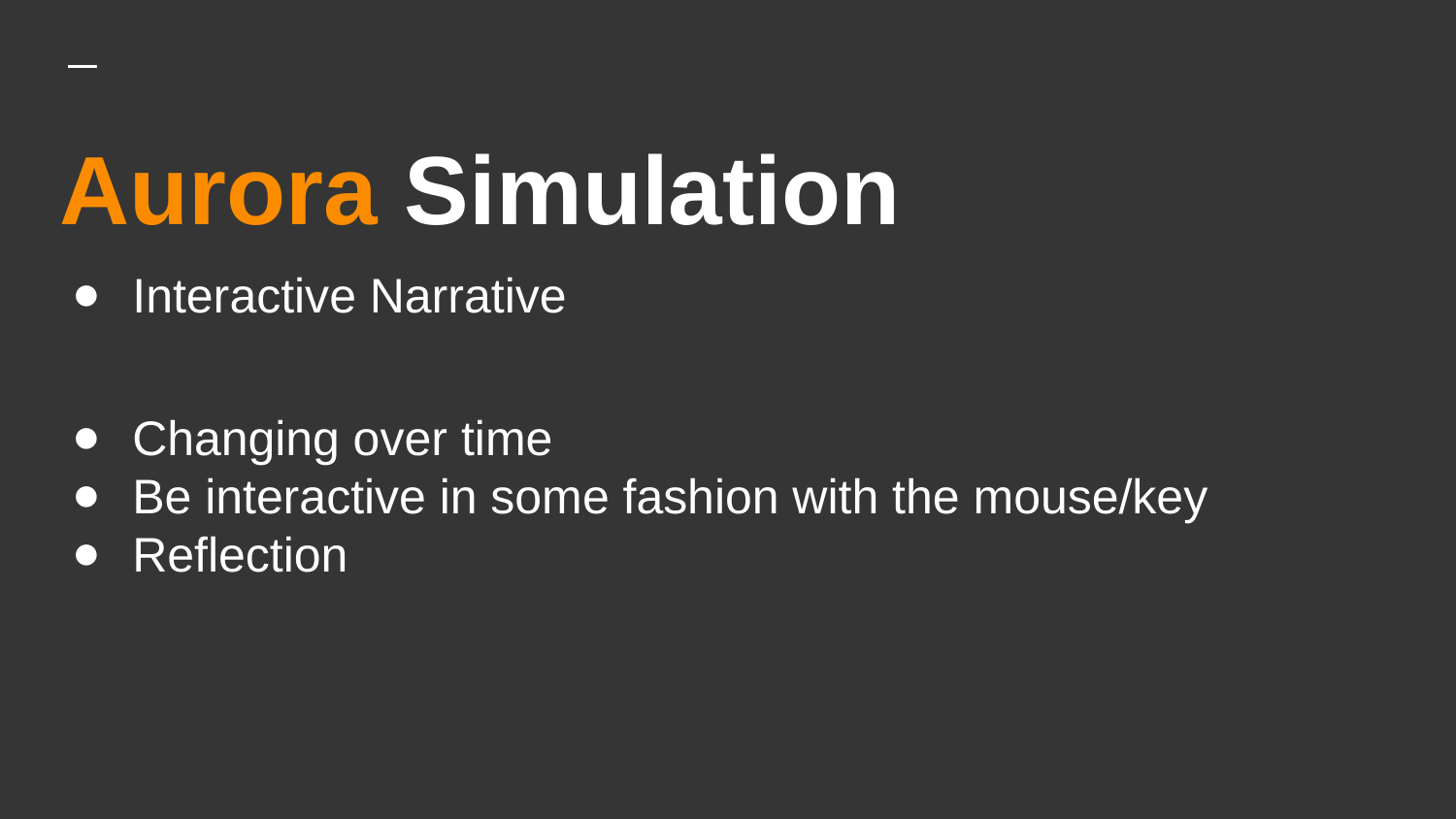

# Aurora Simulation
Interactive Narrative

Changing over time
Be interactive in some fashion with the mouse/key
Reflection